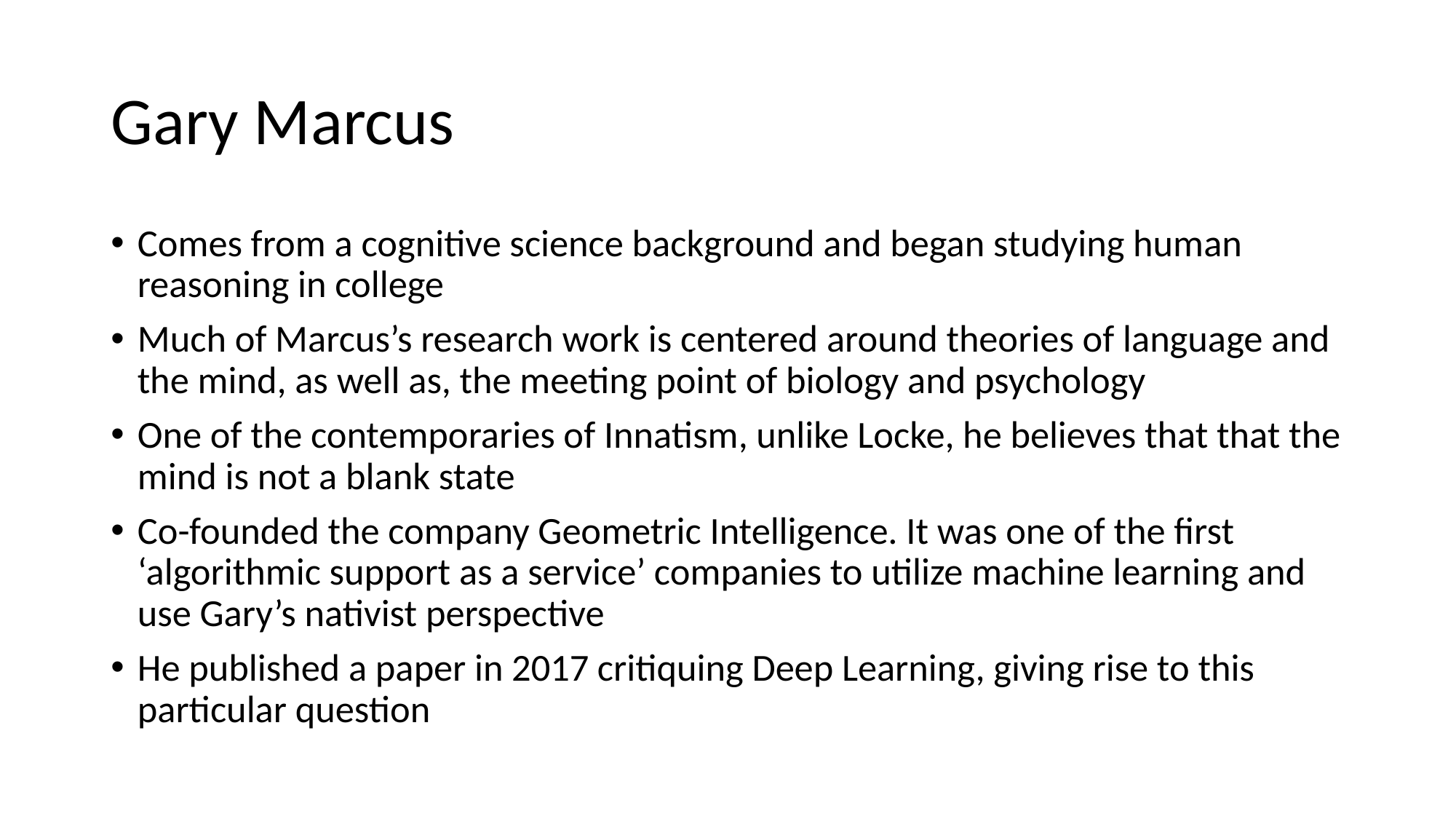

# Gary Marcus
Comes from a cognitive science background and began studying human reasoning in college
Much of Marcus’s research work is centered around theories of language and the mind, as well as, the meeting point of biology and psychology
One of the contemporaries of Innatism, unlike Locke, he believes that that the mind is not a blank state
Co-founded the company Geometric Intelligence. It was one of the first ‘algorithmic support as a service’ companies to utilize machine learning and use Gary’s nativist perspective
He published a paper in 2017 critiquing Deep Learning, giving rise to this particular question